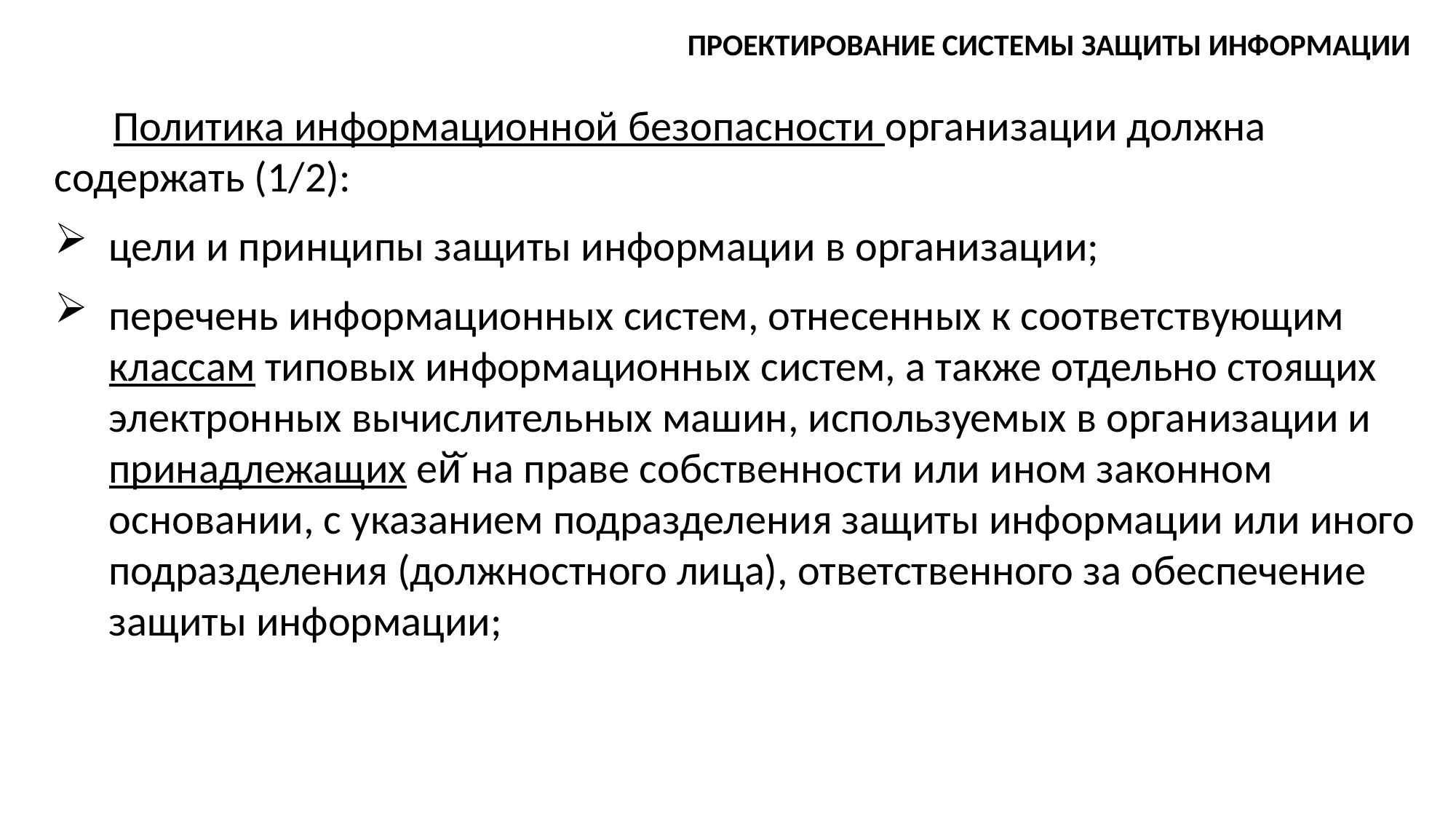

ПРОЕКТИРОВАНИЕ СИСТЕМЫ ЗАЩИТЫ ИНФОРМАЦИИ
Политика информационной безопасности организации должна содержать (1/2):
цели и принципы защиты информации в организации;
перечень информационных систем, отнесенных к соответствующим классам типовых информационных систем, а также отдельно стоящих электронных вычислительных машин, используемых в организации и принадлежащих ей̆ на праве собственности или ином законном основании, с указанием подразделения защиты информации или иного подразделения (должностного лица), ответственного за обеспечение защиты информации;